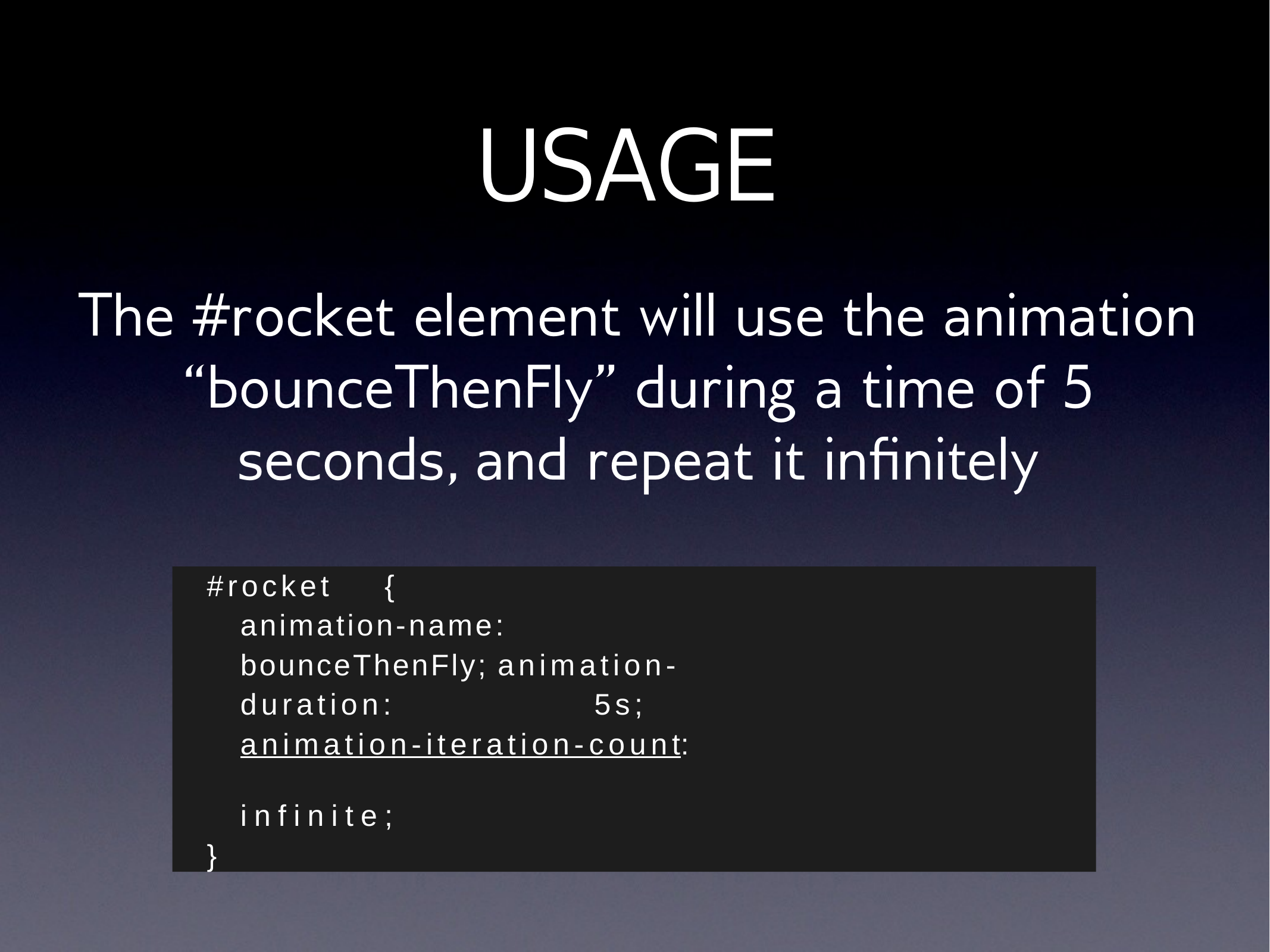

# USAGE
The #rocket element will use the animation “bounceThenFly” during a time of 5 seconds, and repeat it inﬁnitely
#rocket	{
animation-name:	bounceThenFly; animation-duration:	5s;
animation-iteration-count:	infinite;
}